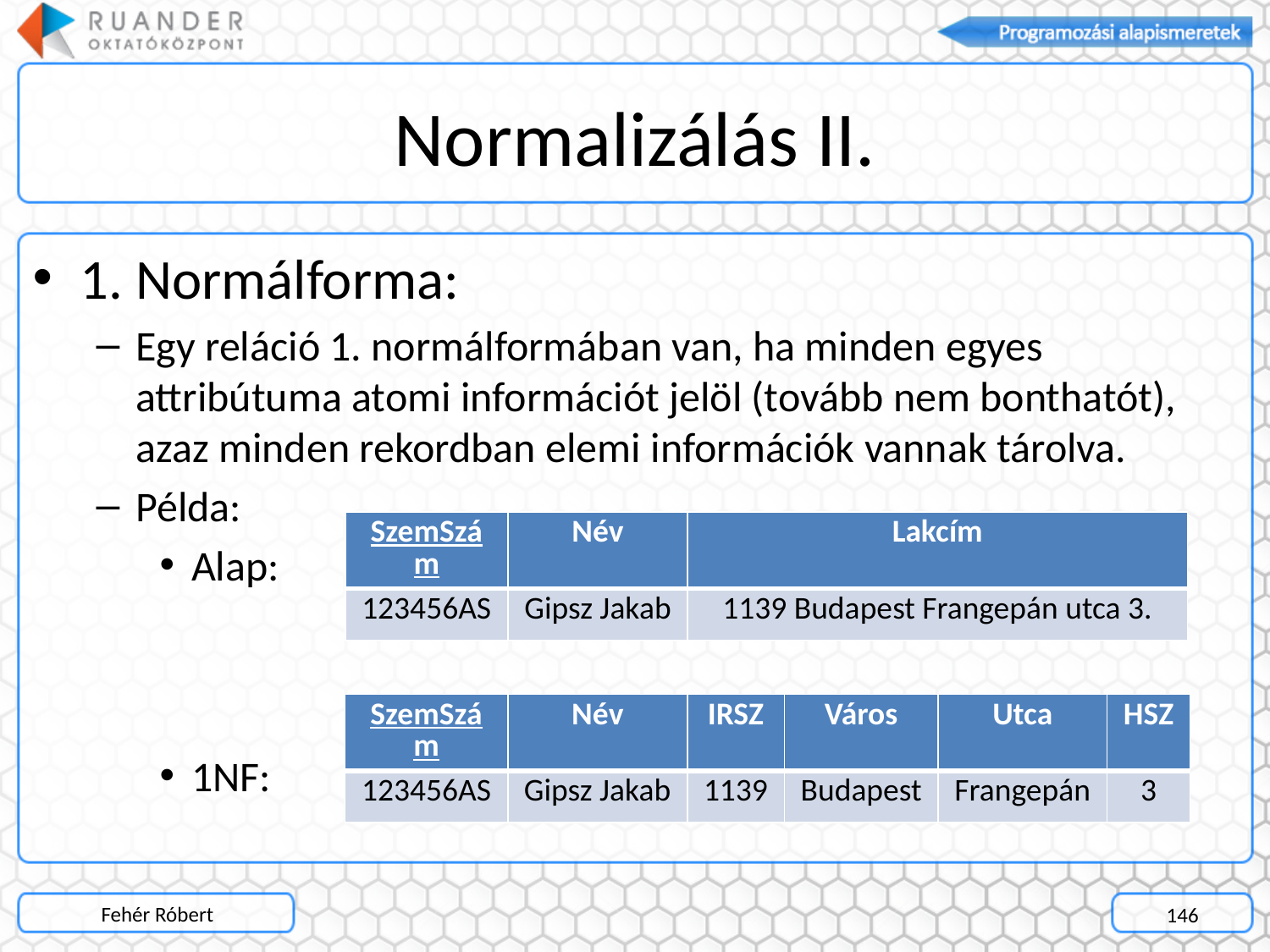

# Normalizálás II.
1. Normálforma:
Egy reláció 1. normálformában van, ha minden egyes attribútuma atomi információt jelöl (tovább nem bonthatót), azaz minden rekordban elemi információk vannak tárolva.
Példa:
Alap:

1NF:
| SzemSzám | Név | Lakcím |
| --- | --- | --- |
| 123456AS | Gipsz Jakab | 1139 Budapest Frangepán utca 3. |
| SzemSzám | Név | IRSZ | Város | Utca | HSZ |
| --- | --- | --- | --- | --- | --- |
| 123456AS | Gipsz Jakab | 1139 | Budapest | Frangepán | 3 |
Fehér Róbert
146